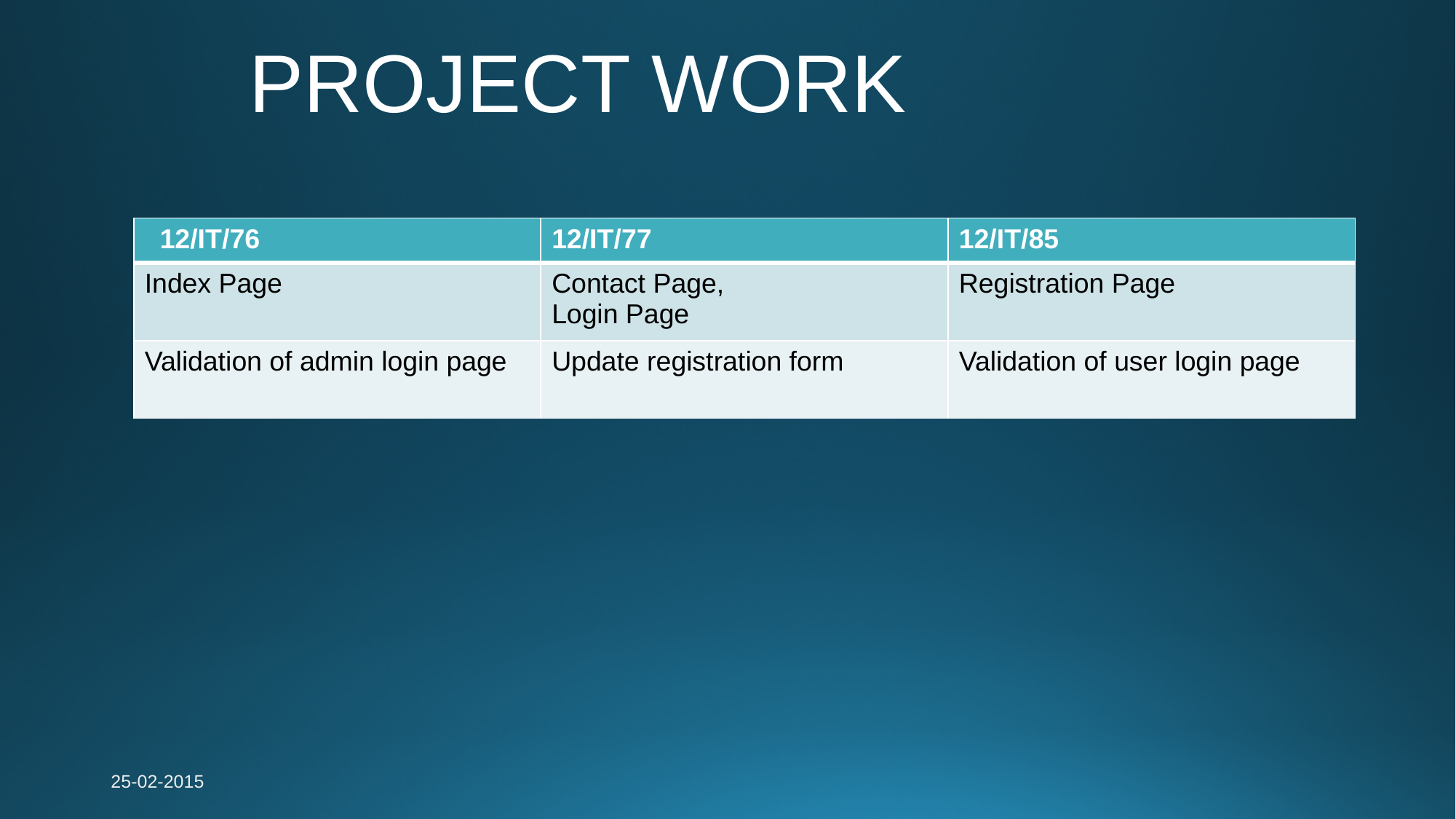

# PROJECT WORK
| 12/IT/76 | 12/IT/77 | 12/IT/85 |
| --- | --- | --- |
| Index Page | Contact Page, Login Page | Registration Page |
| Validation of admin login page | Update registration form | Validation of user login page |
25-02-2015